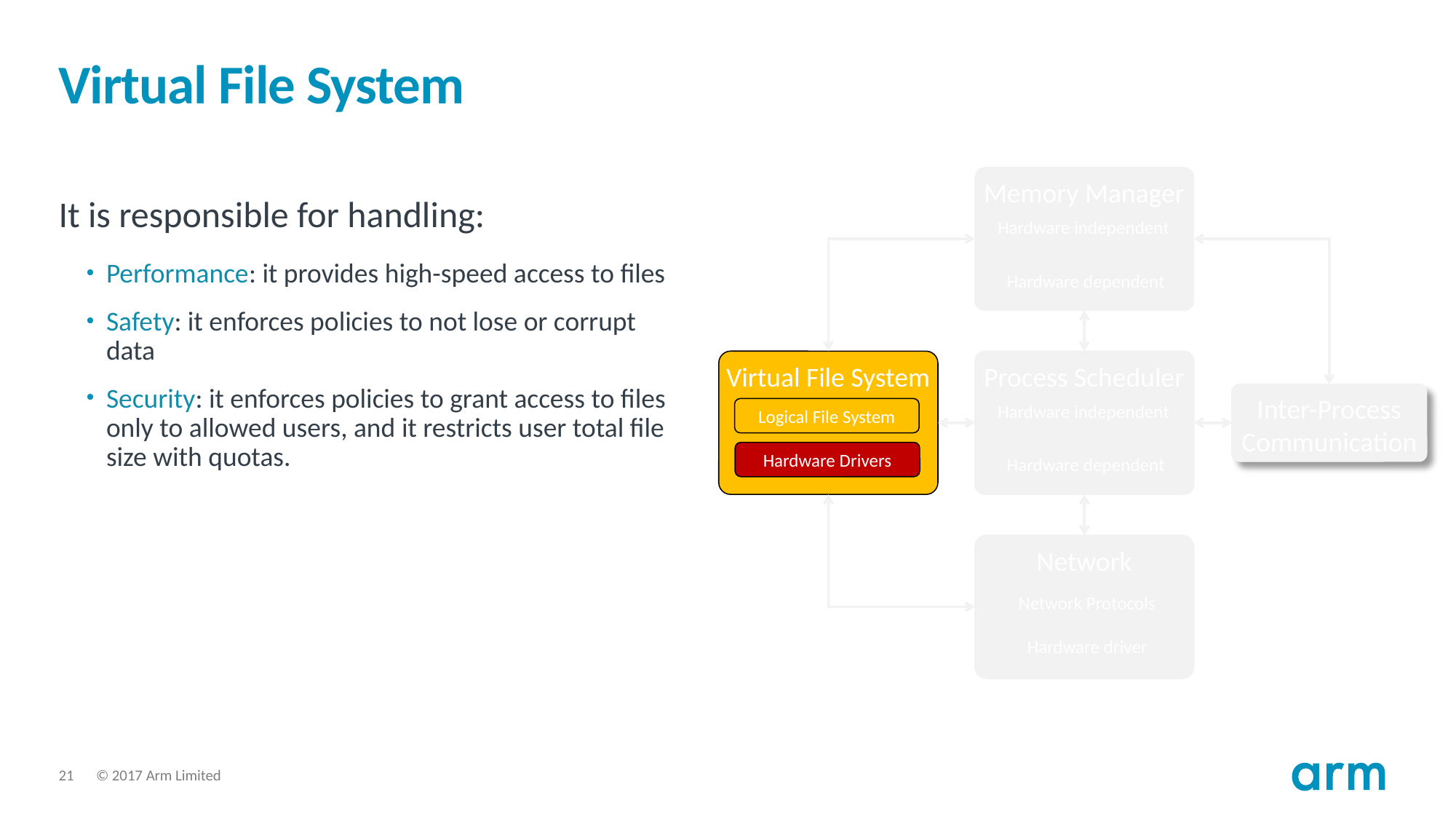

# Virtual File System
Memory Manager

Hardware independent
Hardware dependent
It is responsible for handling:
Performance: it provides high-speed access to files
Safety: it enforces policies to not lose or corrupt data
Security: it enforces policies to grant access to files only to allowed users, and it restricts user total file size with quotas.
Virtual File System

Logical File System
Hardware Drivers
Process Scheduler
Hardware independent
Hardware dependent
Inter-Process
Communication
Network

Network Protocols
Hardware driver